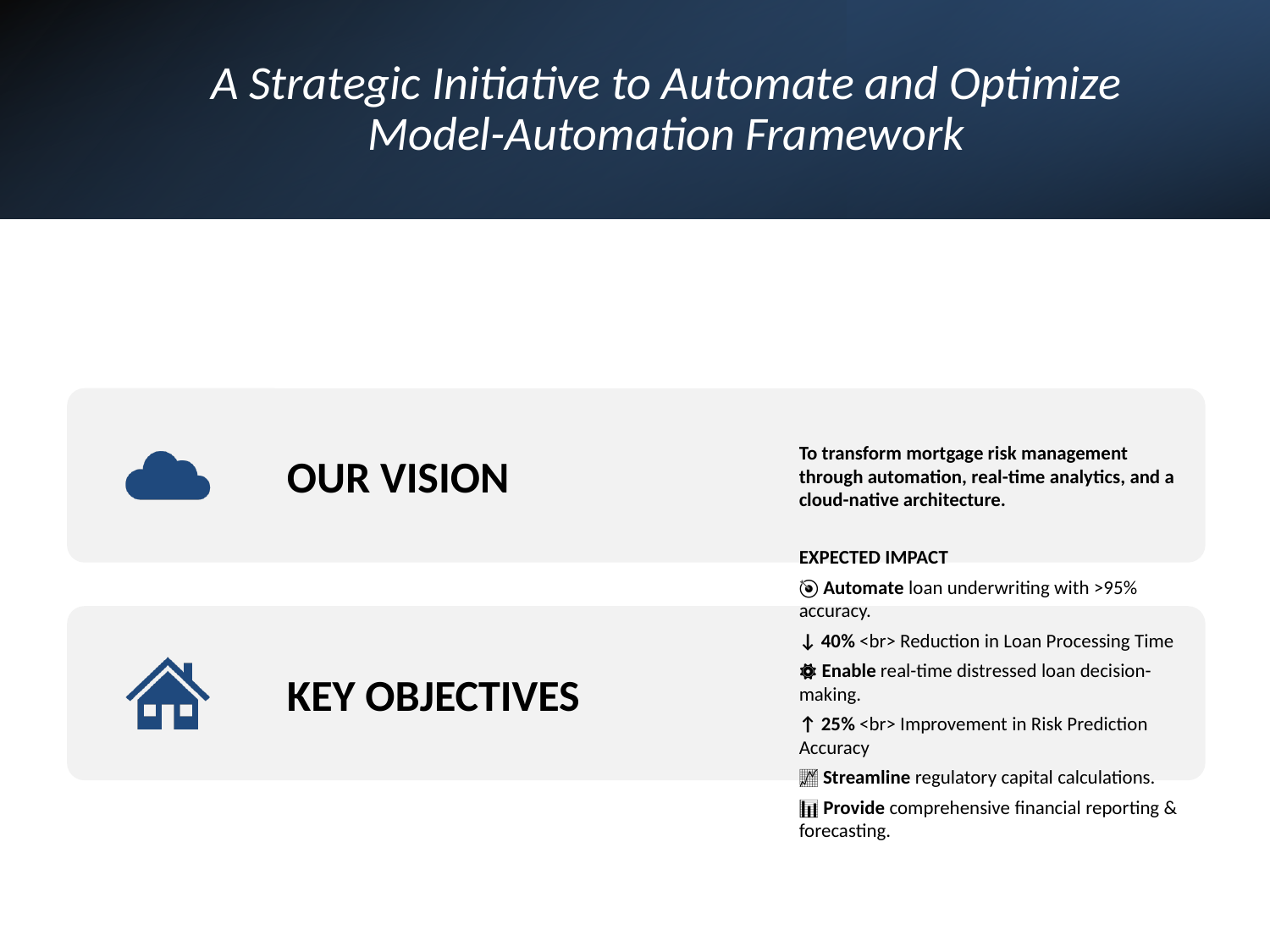

# A Strategic Initiative to Automate and Optimize Model-Automation Framework
OUR VISION
To transform mortgage risk management through automation, real-time analytics, and a cloud-native architecture.
KEY OBJECTIVES
EXPECTED IMPACT
🎯 Automate loan underwriting with >95% accuracy.
↓ 40% <br> Reduction in Loan Processing Time
⚙️ Enable real-time distressed loan decision-making.
↑ 25% <br> Improvement in Risk Prediction Accuracy
📈 Streamline regulatory capital calculations.
📊 Provide comprehensive financial reporting & forecasting.